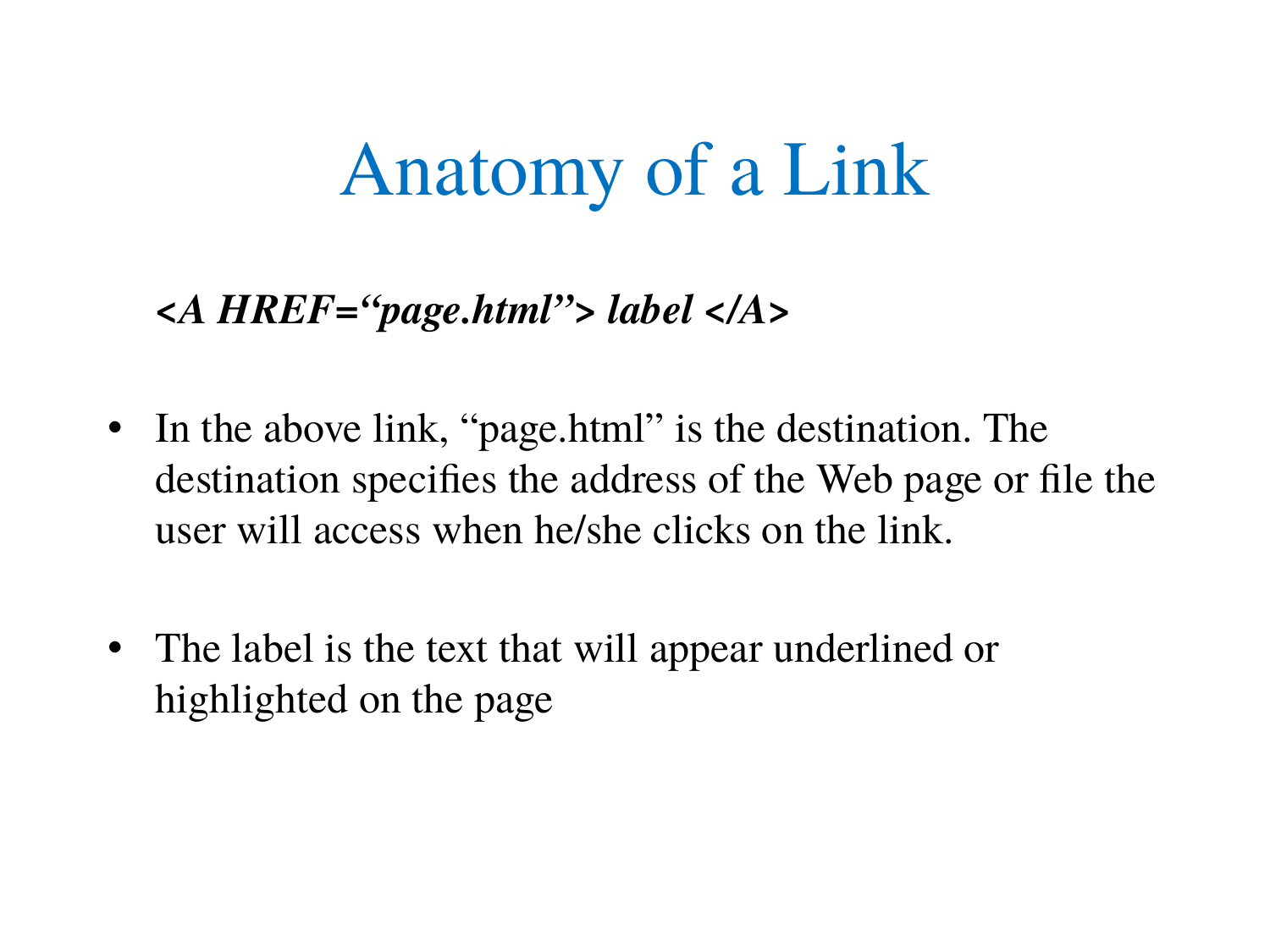

# Anatomy of a Link
<A HREF=“page.html”> label </A>

In the above link, “page.html” is the destination. The destination specifies the address of the Web page or file the user will access when he/she clicks on the link.

The label is the text that will appear underlined or highlighted on the page